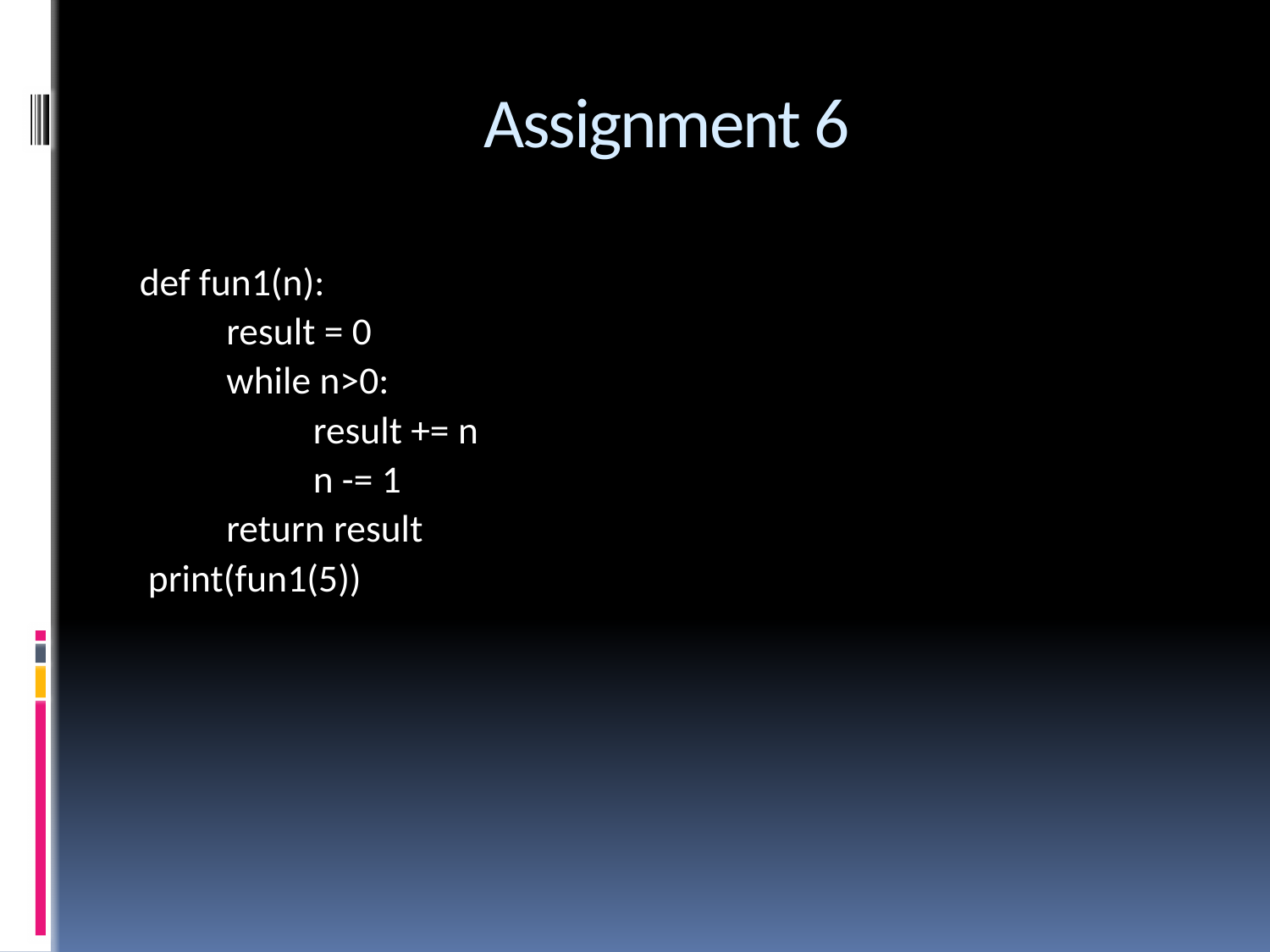

# Assignment 6
def fun1(n):
          result = 0
          while n>0:
                    result += n
                    n -= 1
          return result
 print(fun1(5))